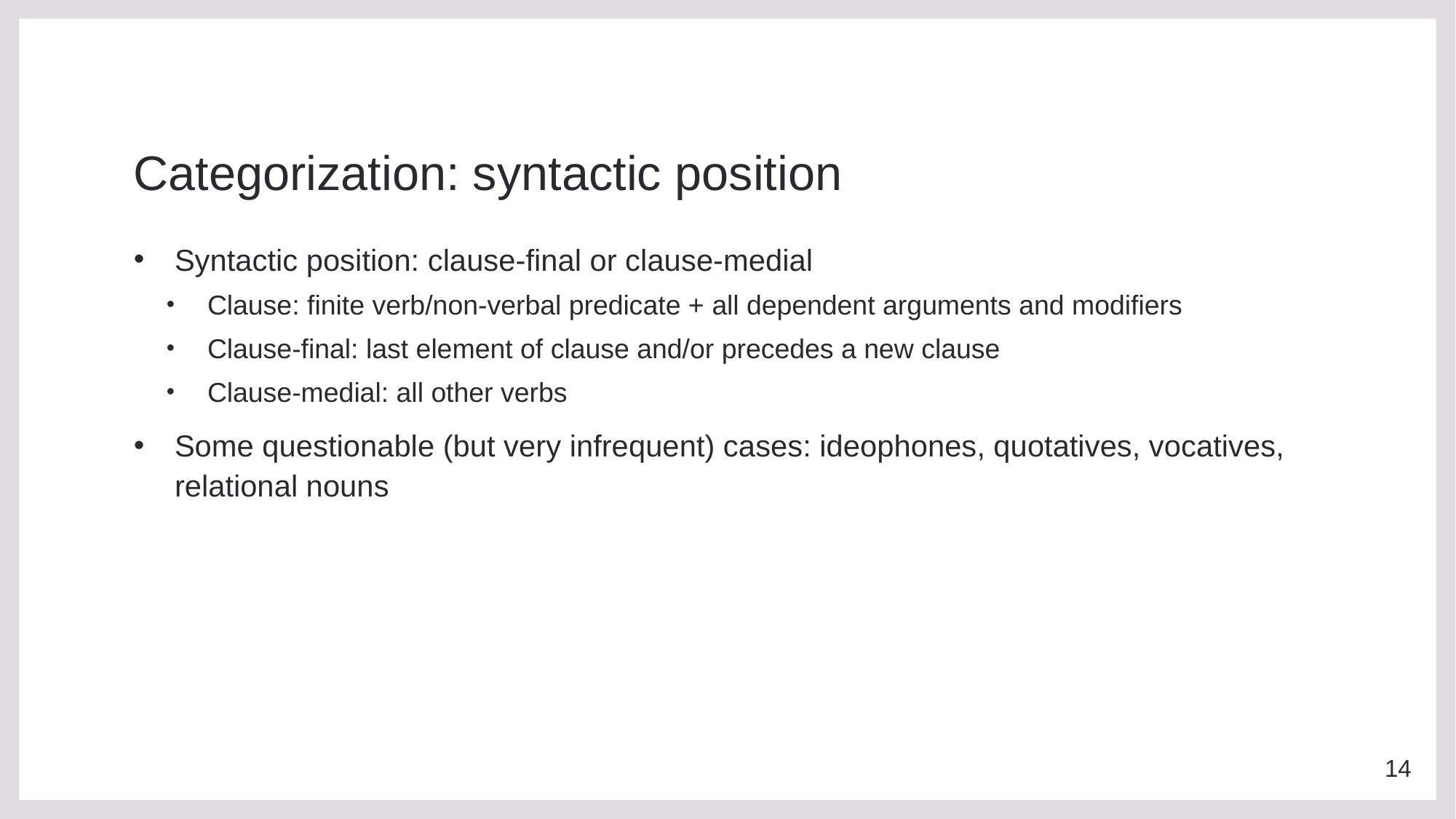

# Categorization: syntactic position
Syntactic position: clause-final or clause-medial
Clause: finite verb/non-verbal predicate + all dependent arguments and modifiers
Clause-final: last element of clause and/or precedes a new clause
Clause-medial: all other verbs
Some questionable (but very infrequent) cases: ideophones, quotatives, vocatives, relational nouns

14